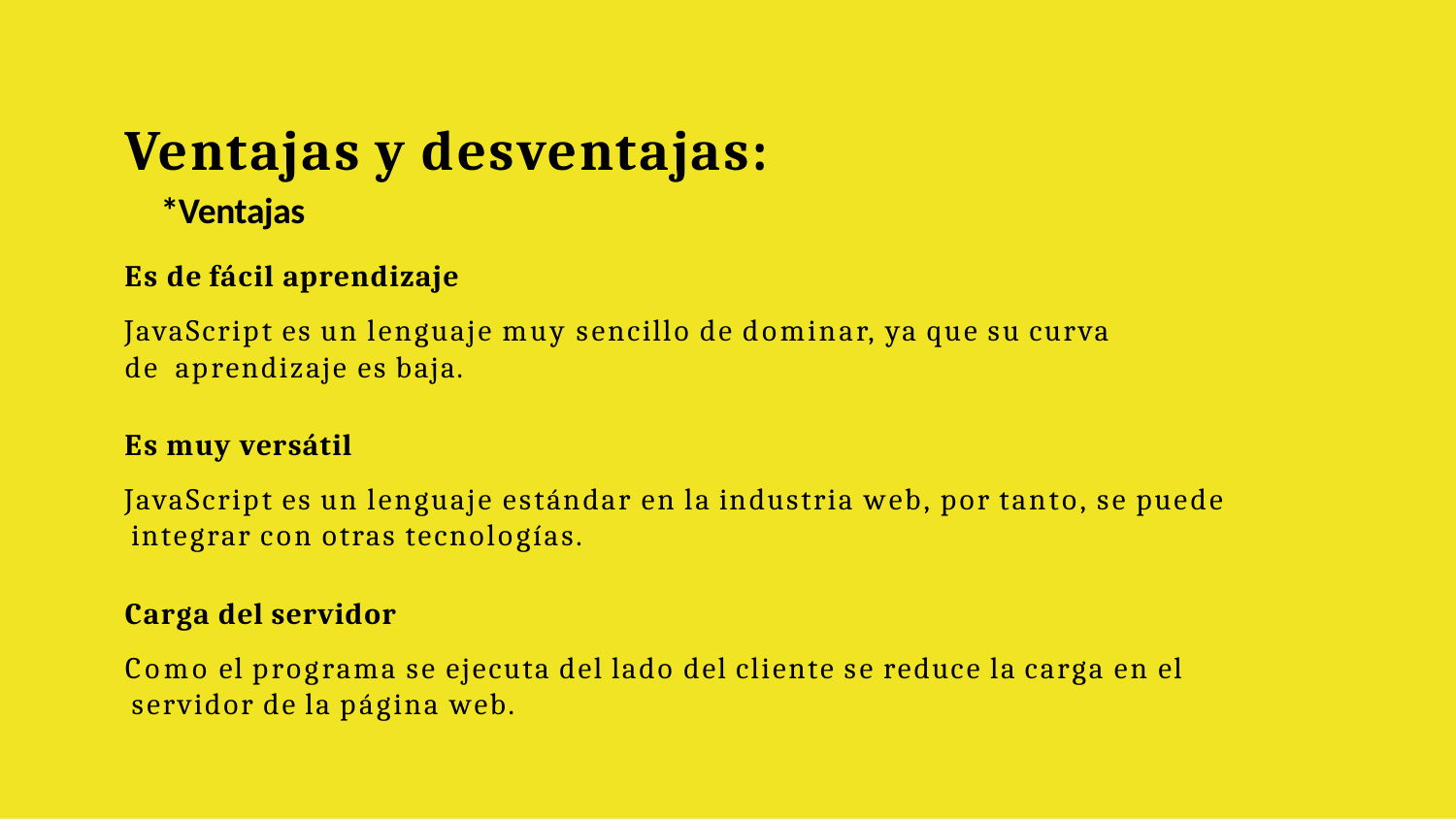

# Ventajas y desventajas:
*Ventajas
Es de fácil aprendizaje
JavaScript es un lenguaje muy sencillo de dominar, ya que su curva de  aprendizaje es baja.

Es muy versátil
JavaScript es un lenguaje estándar en la industria web, por tanto, se puede  integrar con otras tecnologías.

Carga del servidor
Como el programa se ejecuta del lado del cliente se reduce la carga en el  servidor de la página web.